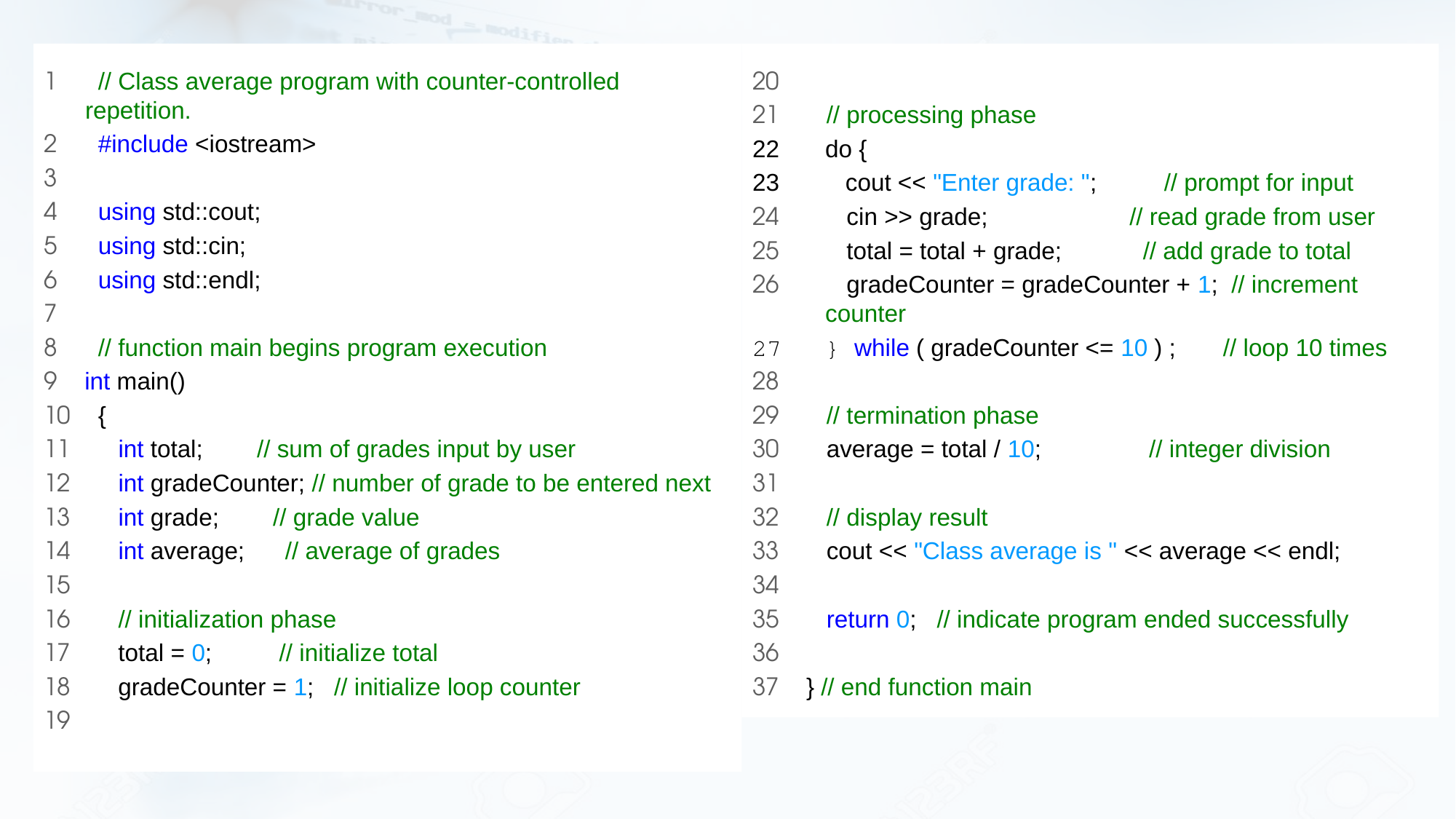

20
21       // processing phase
do {
   cout << "Enter grade: ";          // prompt for input
24          cin >> grade;                     // read grade from user
25          total = total + grade;            // add grade to total
26          gradeCounter = gradeCounter + 1;  // increment counter
27	} while ( gradeCounter <= 10 ) ;       // loop 10 times
28
29       // termination phase
30       average = total / 10;                // integer division
31
32       // display result
33       cout << "Class average is " << average << endl;
34
35       return 0;   // indicate program ended successfully
36
37    } // end function main

1      // Class average program with counter-controlled repetition.
2      #include <iostream>
3
4      using std::cout;
5      using std::cin;
6      using std::endl;
7
8      // function main begins program execution
9    int main()
10    {
11       int total;        // sum of grades input by user
12       int gradeCounter; // number of grade to be entered next
13       int grade;        // grade value
14       int average;      // average of grades
15
16       // initialization phase
17       total = 0;          // initialize total
18       gradeCounter = 1;   // initialize loop counter
19

#